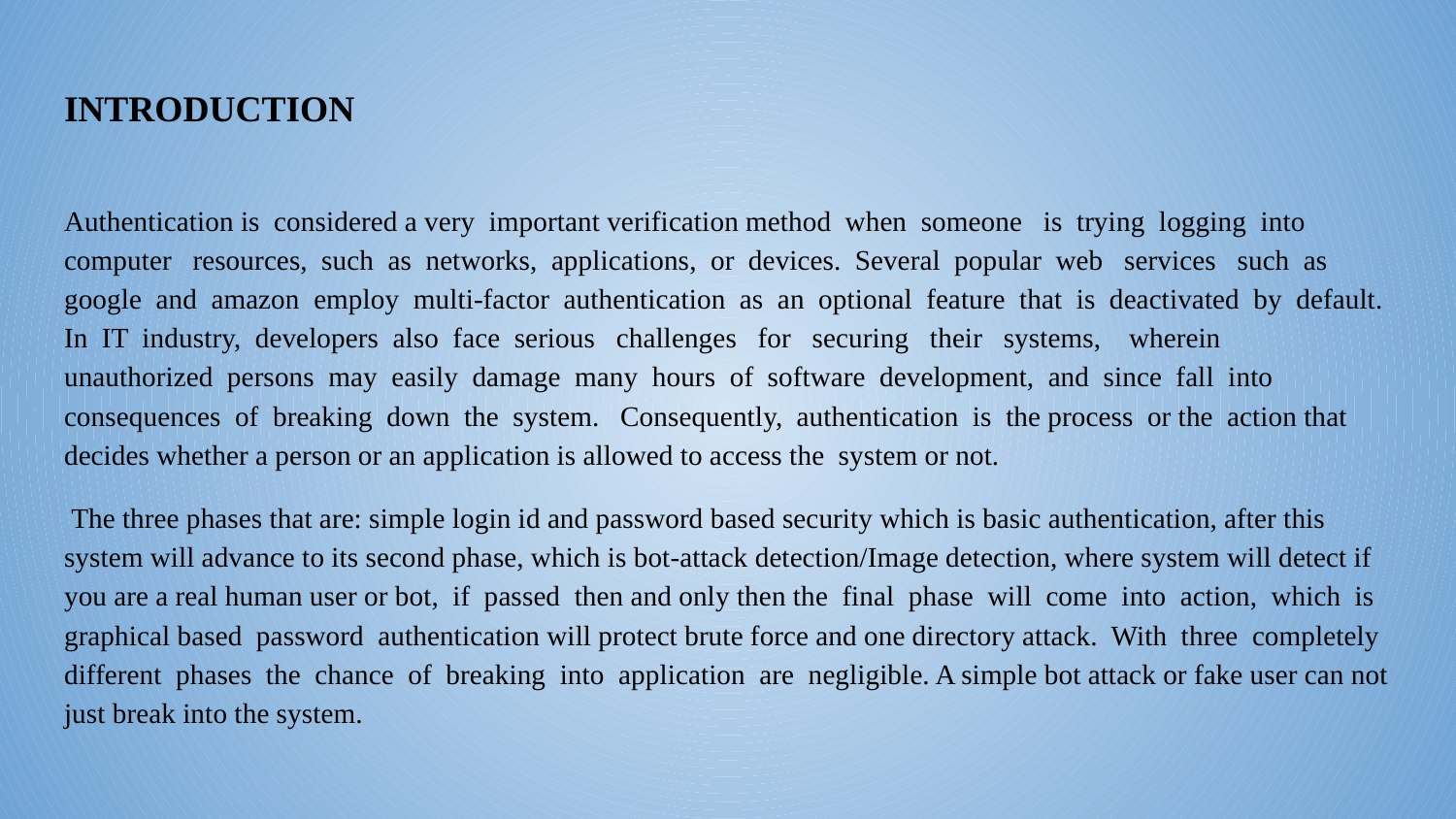

# INTRODUCTION
Authentication is  considered a very  important verification method  when  someone   is  trying  logging  into   computer   resources,  such  as  networks,  applications,  or  devices.  Several  popular  web   services   such  as   google  and  amazon  employ  multi-factor  authentication  as  an  optional  feature  that  is  deactivated  by  default.  In  IT  industry,  developers  also  face  serious   challenges   for   securing   their   systems,    wherein   unauthorized  persons  may  easily  damage  many  hours  of  software  development,  and  since  fall  into  consequences  of  breaking  down  the  system.   Consequently,  authentication  is  the process  or the  action that decides whether a person or an application is allowed to access the  system or not.
 The three phases that are: simple login id and password based security which is basic authentication, after this system will advance to its second phase, which is bot-attack detection/Image detection, where system will detect if you are a real human user or bot,  if  passed  then and only then the  final  phase  will  come  into  action,  which  is  graphical based  password  authentication will protect brute force and one directory attack.  With  three  completely  different  phases  the  chance  of  breaking  into  application  are  negligible. A simple bot attack or fake user can not just break into the system.